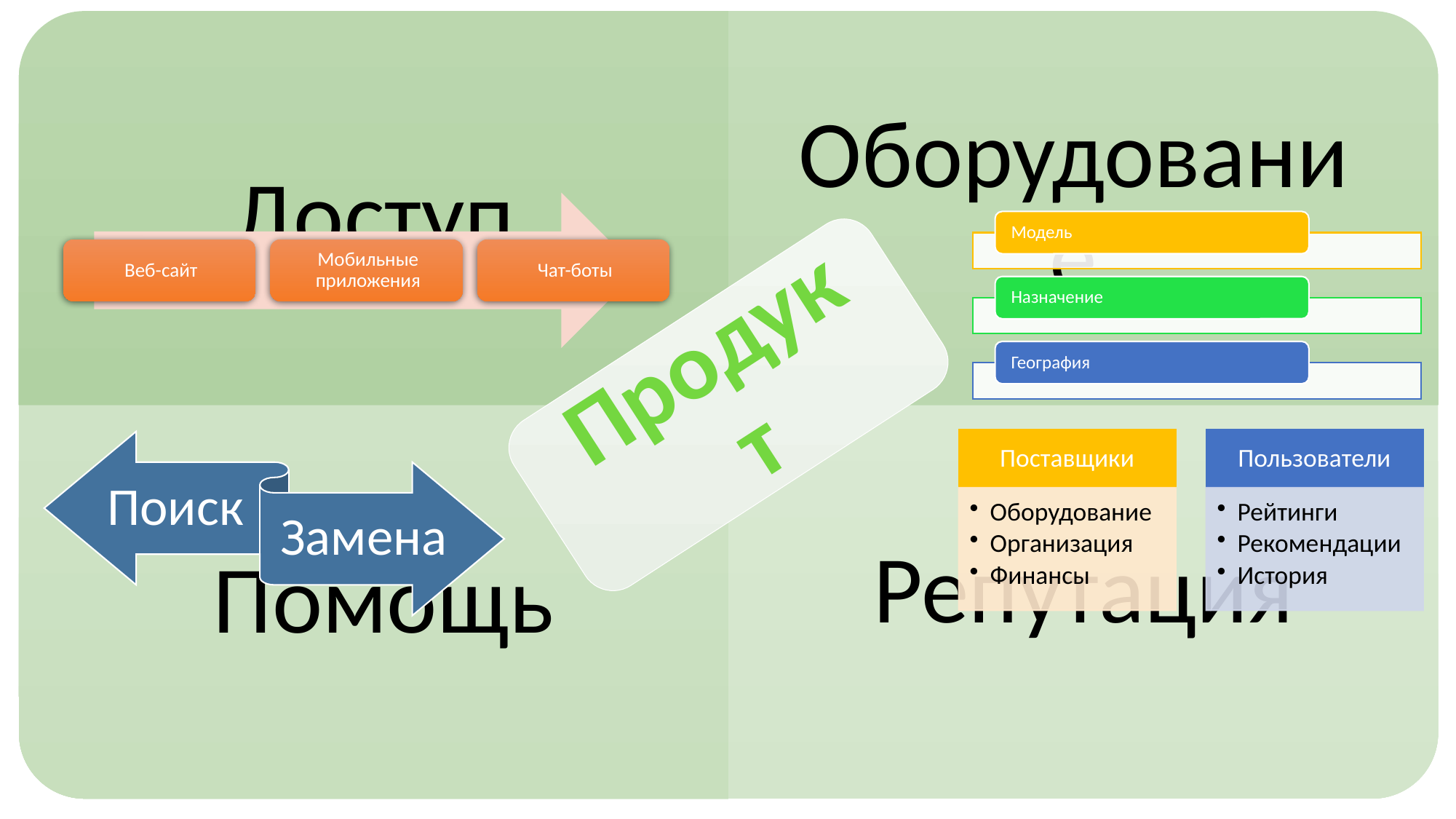

Доступ
Оборудование
Помощь
Репутация
Продукт
Веб-сайт
Мобильные приложения
Чат-боты
Модель
Назначение
География
Поставщики
Оборудование
Организация
Финансы
Пользователи
Рейтинги
Рекомендации
История
Поиск
Замена